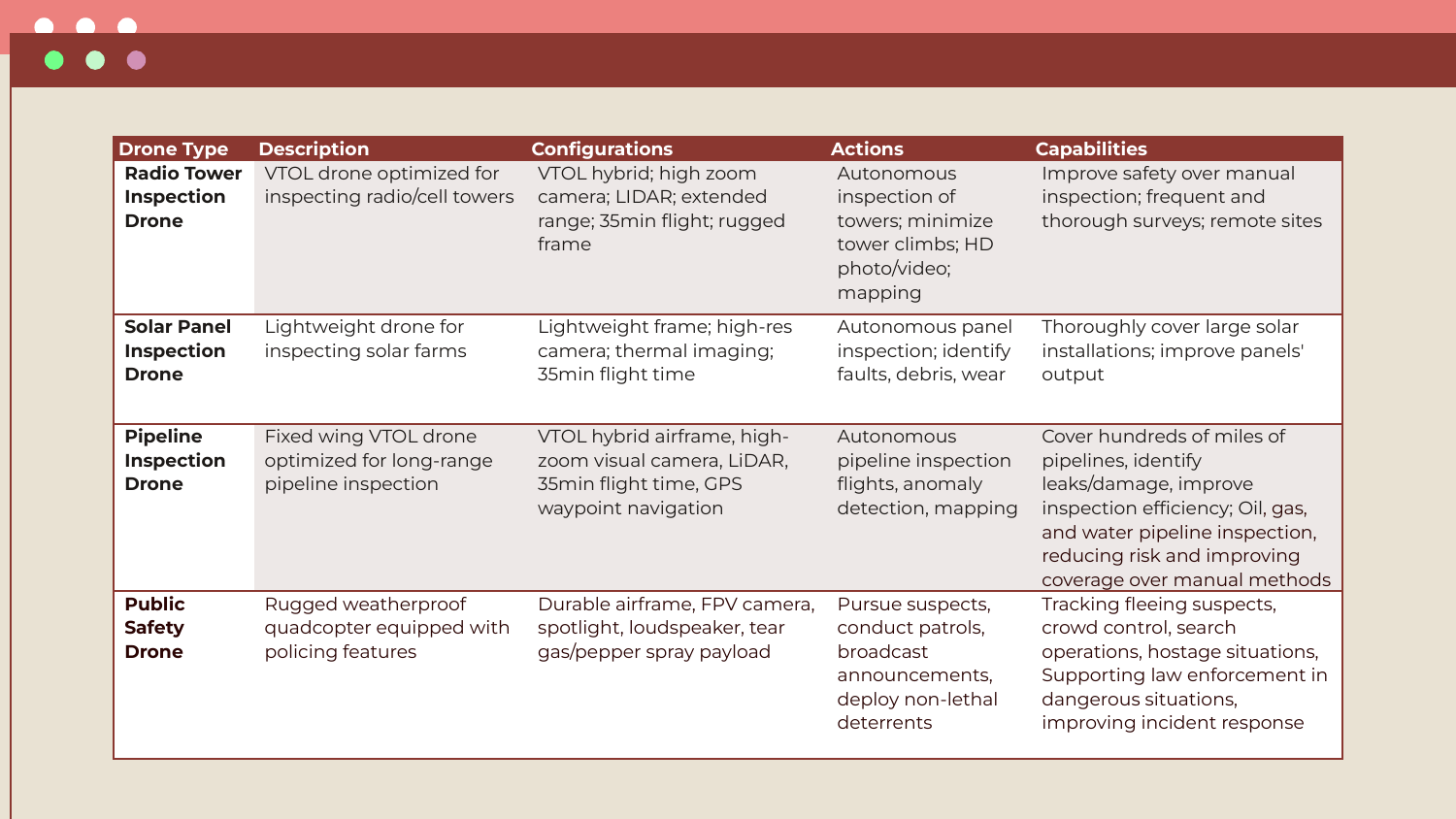

| Drone Type | Description | Configurations | Actions | Capabilities |
| --- | --- | --- | --- | --- |
| Radio Tower Inspection Drone | VTOL drone optimized for inspecting radio/cell towers | VTOL hybrid; high zoom camera; LIDAR; extended range; 35min flight; rugged frame | Autonomous inspection of towers; minimize tower climbs; HD photo/video; mapping | Improve safety over manual inspection; frequent and thorough surveys; remote sites |
| Solar Panel Inspection Drone | Lightweight drone for inspecting solar farms | Lightweight frame; high-res camera; thermal imaging; 35min flight time | Autonomous panel inspection; identify faults, debris, wear | Thoroughly cover large solar installations; improve panels' output |
| Pipeline Inspection Drone | Fixed wing VTOL drone optimized for long-range pipeline inspection | VTOL hybrid airframe, high-zoom visual camera, LiDAR, 35min flight time, GPS waypoint navigation | Autonomous pipeline inspection flights, anomaly detection, mapping | Cover hundreds of miles of pipelines, identify leaks/damage, improve inspection efficiency; Oil, gas, and water pipeline inspection, reducing risk and improving coverage over manual methods |
| Public Safety Drone | Rugged weatherproof quadcopter equipped with policing features | Durable airframe, FPV camera, spotlight, loudspeaker, tear gas/pepper spray payload | Pursue suspects, conduct patrols, broadcast announcements, deploy non-lethal deterrents | Tracking fleeing suspects, crowd control, search operations, hostage situations, Supporting law enforcement in dangerous situations, improving incident response |